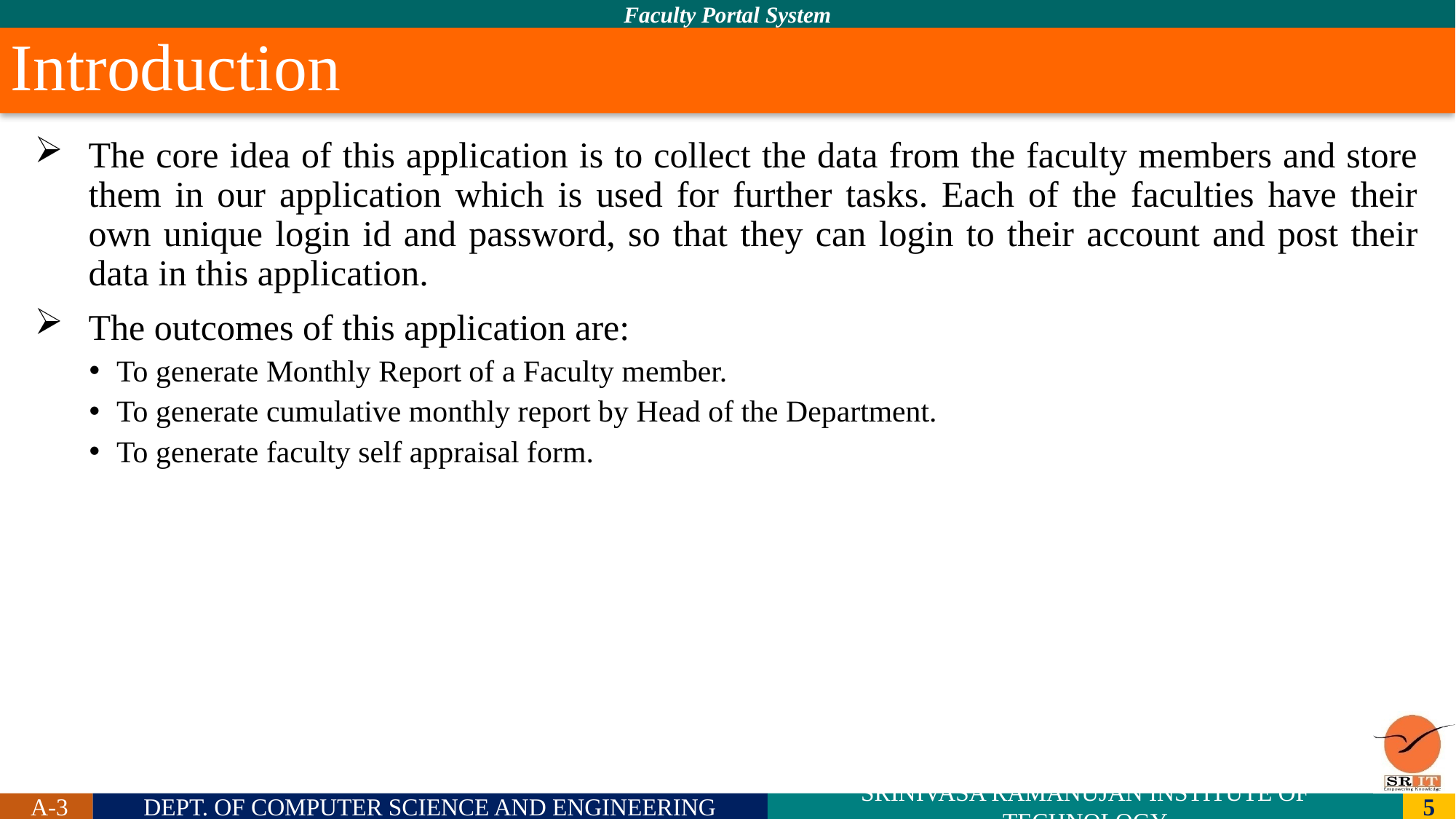

# Introduction
The core idea of this application is to collect the data from the faculty members and store them in our application which is used for further tasks. Each of the faculties have their own unique login id and password, so that they can login to their account and post their data in this application.
The outcomes of this application are:
To generate Monthly Report of a Faculty member.
To generate cumulative monthly report by Head of the Department.
To generate faculty self appraisal form.